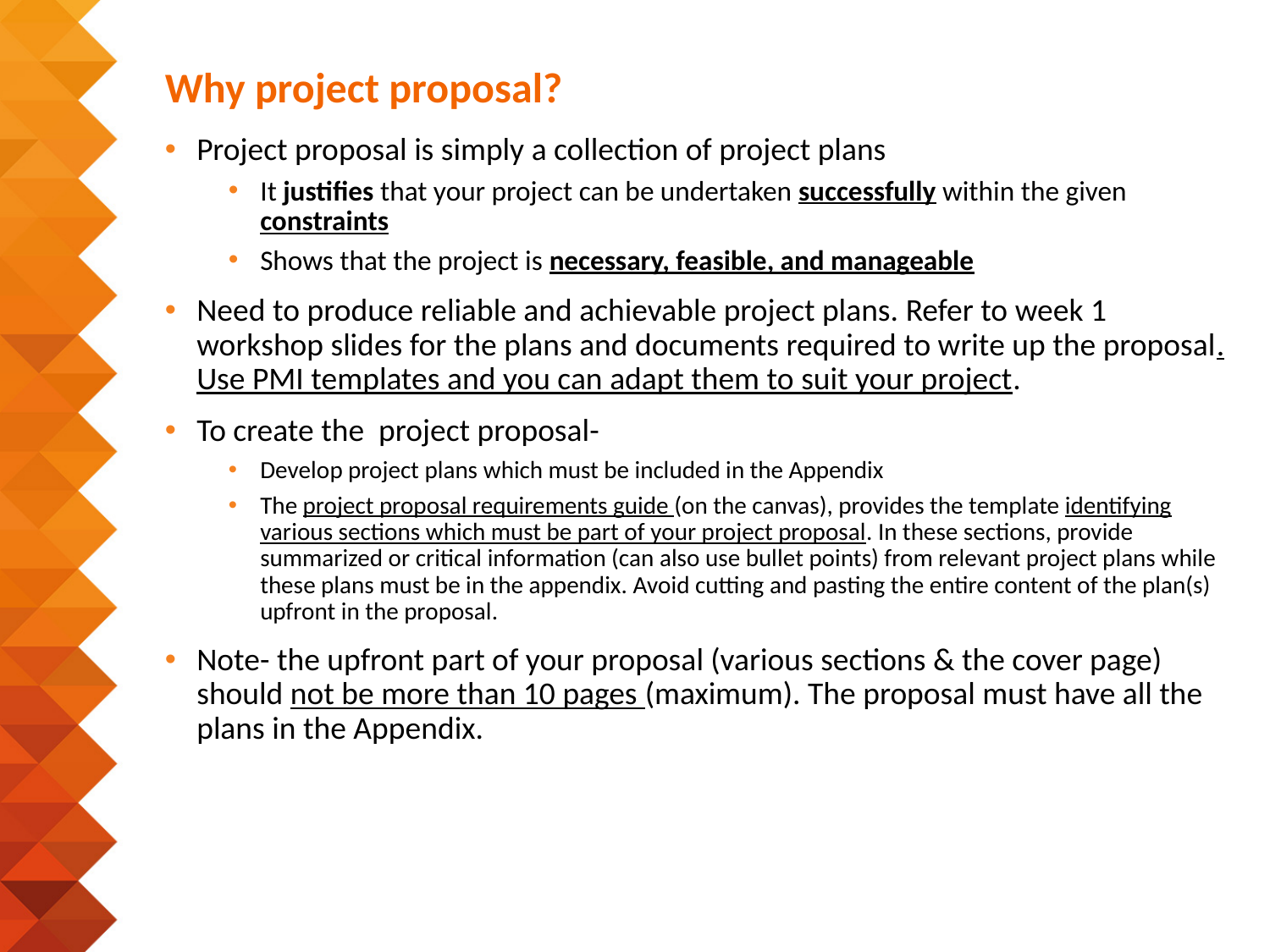

# Why project proposal?
Project proposal is simply a collection of project plans
It justifies that your project can be undertaken successfully within the given constraints
Shows that the project is necessary, feasible, and manageable
Need to produce reliable and achievable project plans. Refer to week 1 workshop slides for the plans and documents required to write up the proposal. Use PMI templates and you can adapt them to suit your project.
To create the  project proposal-
Develop project plans which must be included in the Appendix
The project proposal requirements guide (on the canvas), provides the template identifying various sections which must be part of your project proposal. In these sections, provide summarized or critical information (can also use bullet points) from relevant project plans while these plans must be in the appendix. Avoid cutting and pasting the entire content of the plan(s) upfront in the proposal.
Note- the upfront part of your proposal (various sections & the cover page) should not be more than 10 pages (maximum). The proposal must have all the plans in the Appendix.